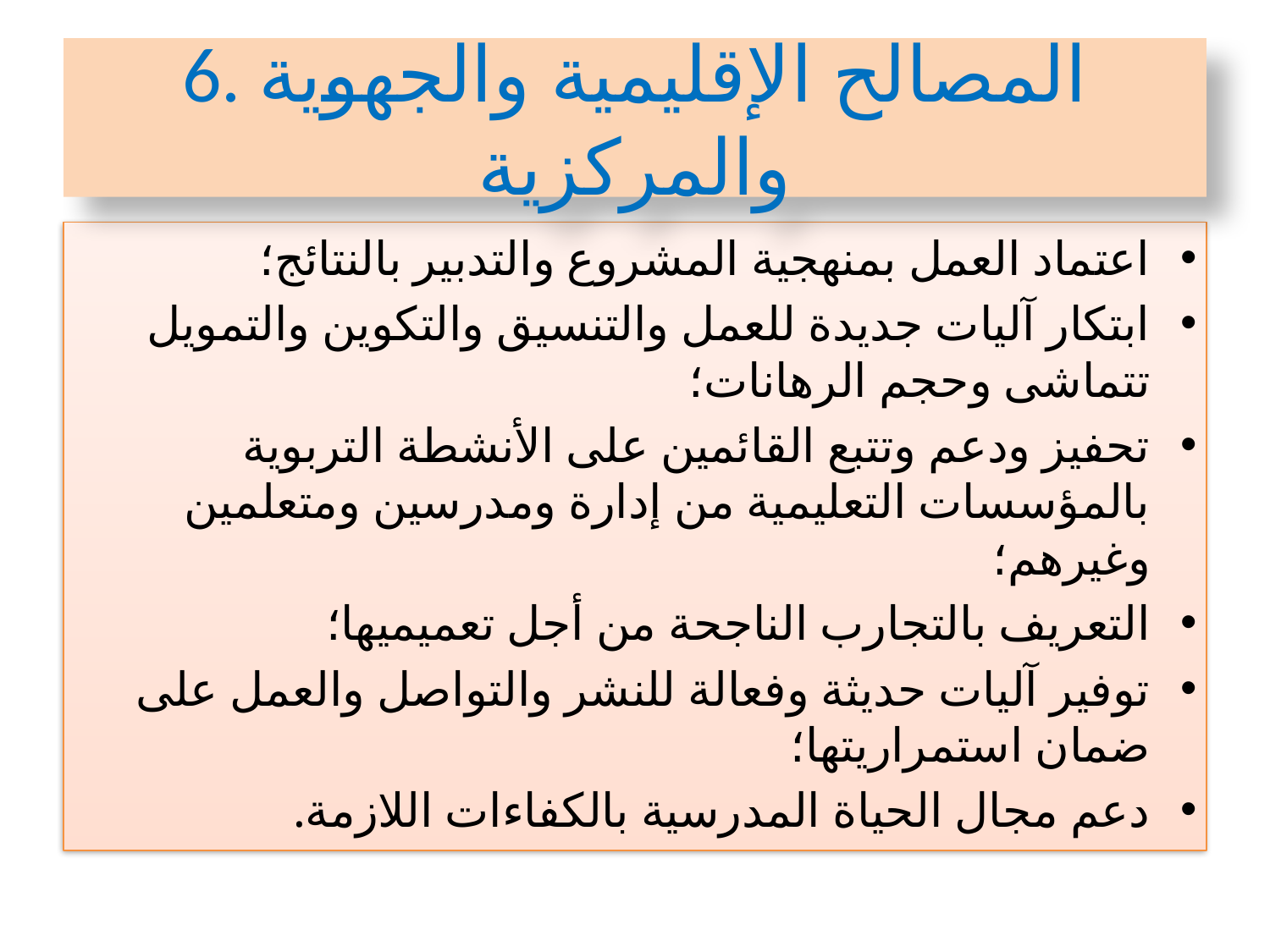

# 6. المصالح الإقليمية والجهوية والمركزية
اعتماد العمل بمنهجية المشروع والتدبير بالنتائج؛
ابتكار آليات جديدة للعمل والتنسيق والتكوين والتمويل تتماشى وحجم الرهانات؛
تحفيز ودعم وتتبع القائمين على الأنشطة التربوية بالمؤسسات التعليمية من إدارة ومدرسين ومتعلمين وغيرهم؛
التعريف بالتجارب الناجحة من أجل تعميميها؛
توفير آليات حديثة وفعالة للنشر والتواصل والعمل على ضمان استمراريتها؛
دعم مجال الحياة المدرسية بالكفاءات اللازمة.